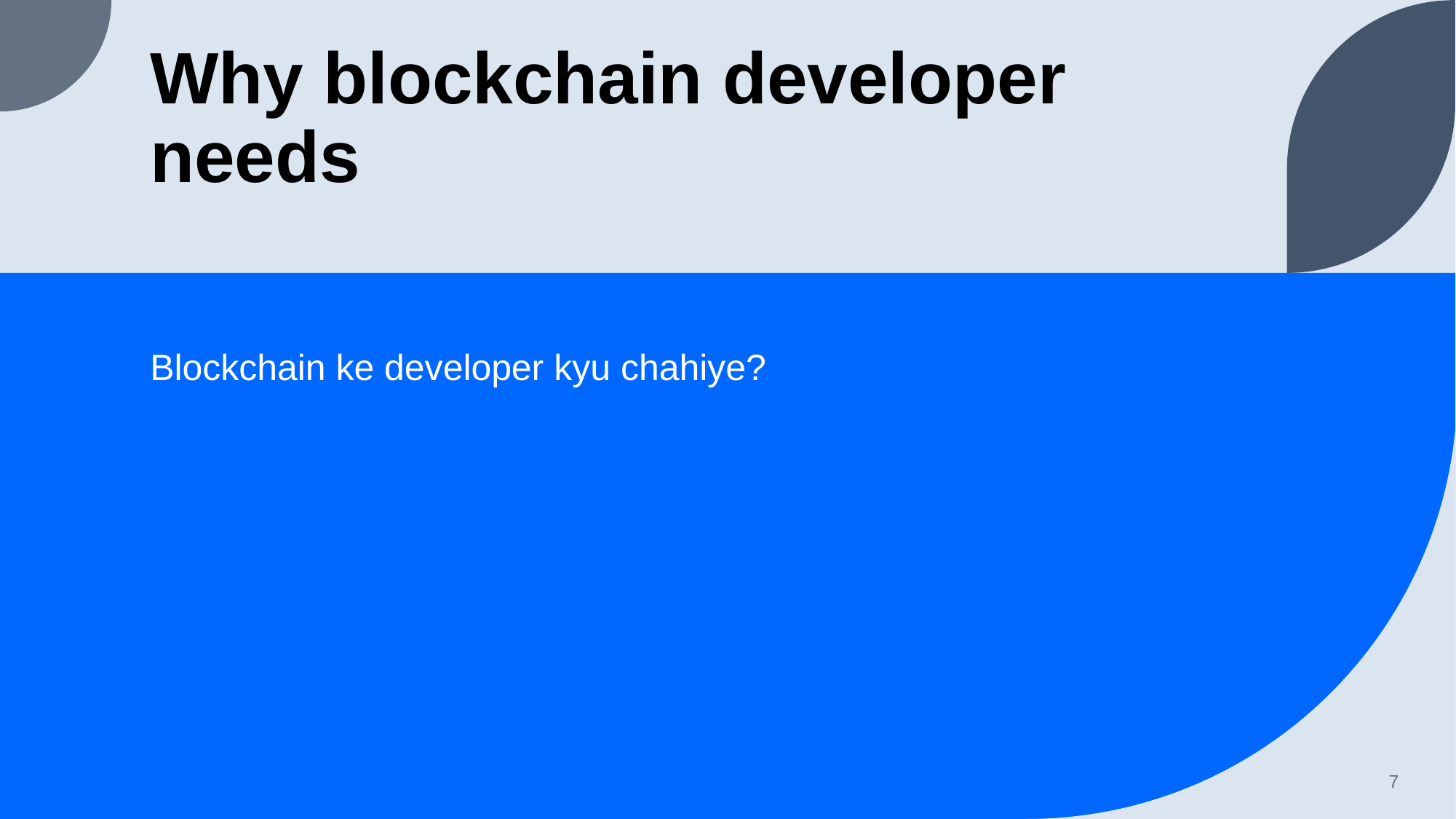

# Why blockchain developer needs
Blockchain ke developer kyu chahiye?

7